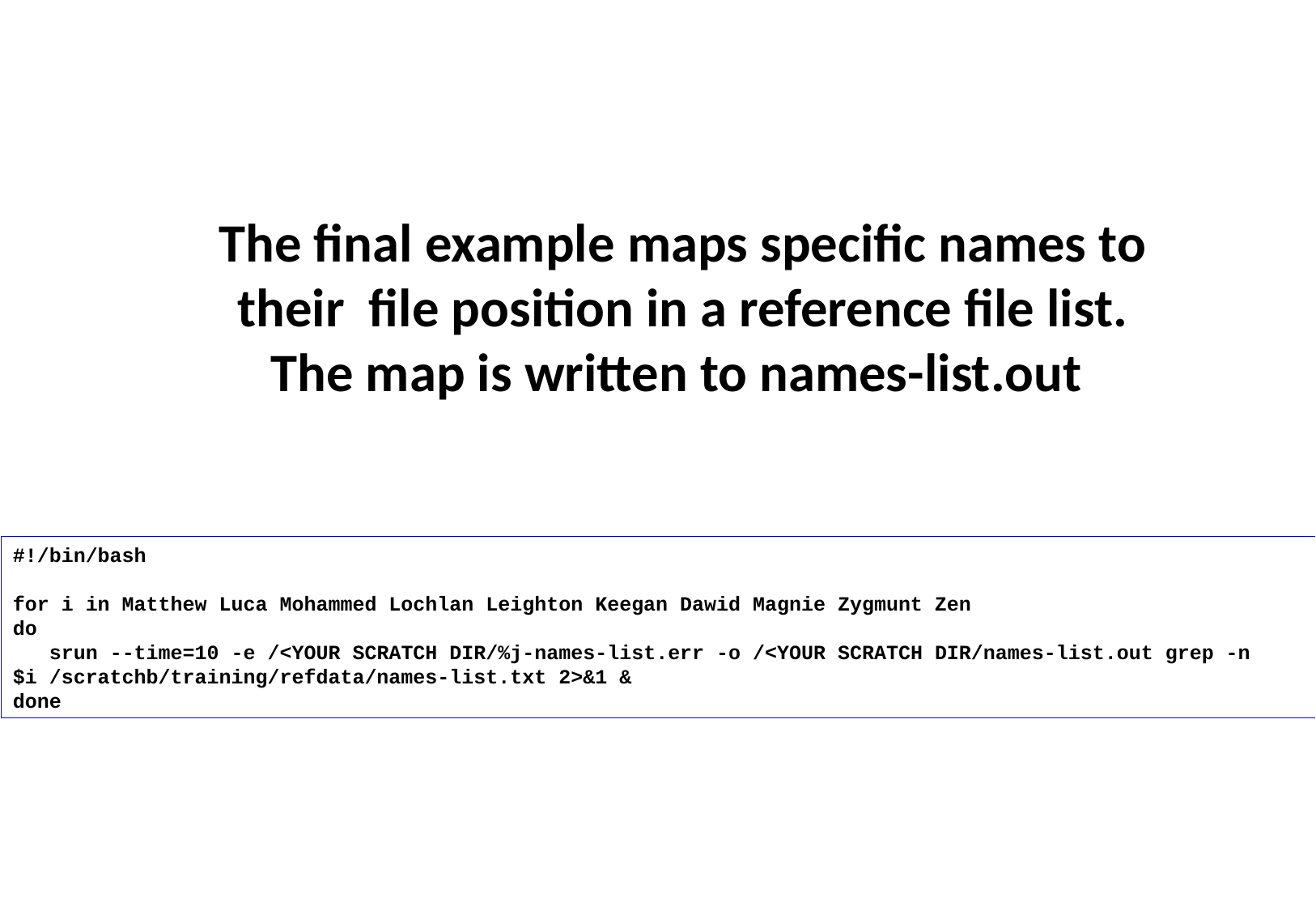

The final example maps specific names to their  file position in a reference file list.
The map is written to names-list.out
#!/bin/bash

for i in Matthew Luca Mohammed Lochlan Leighton Keegan Dawid Magnie Zygmunt Zen
do
   srun --time=10 -e /<YOUR SCRATCH DIR/%j-names-list.err -o /<YOUR SCRATCH DIR/names-list.out grep -n $i /scratchb/training/refdata/names-list.txt 2>&1 &
done